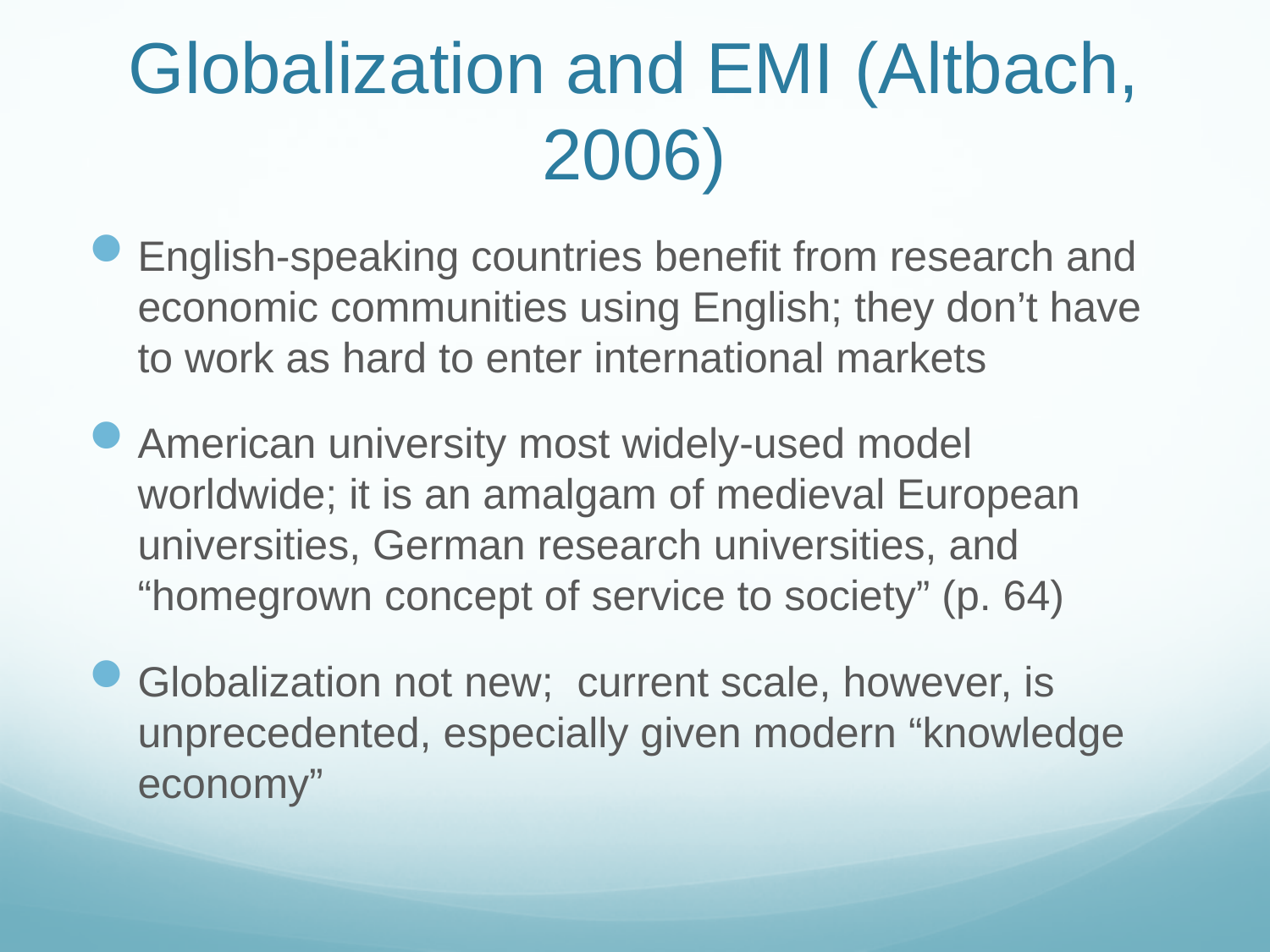

# Globalization and EMI (Altbach, 2006)
English-speaking countries benefit from research and economic communities using English; they don’t have to work as hard to enter international markets
American university most widely-used model worldwide; it is an amalgam of medieval European universities, German research universities, and “homegrown concept of service to society” (p. 64)
Globalization not new;  current scale, however, is unprecedented, especially given modern “knowledge economy”